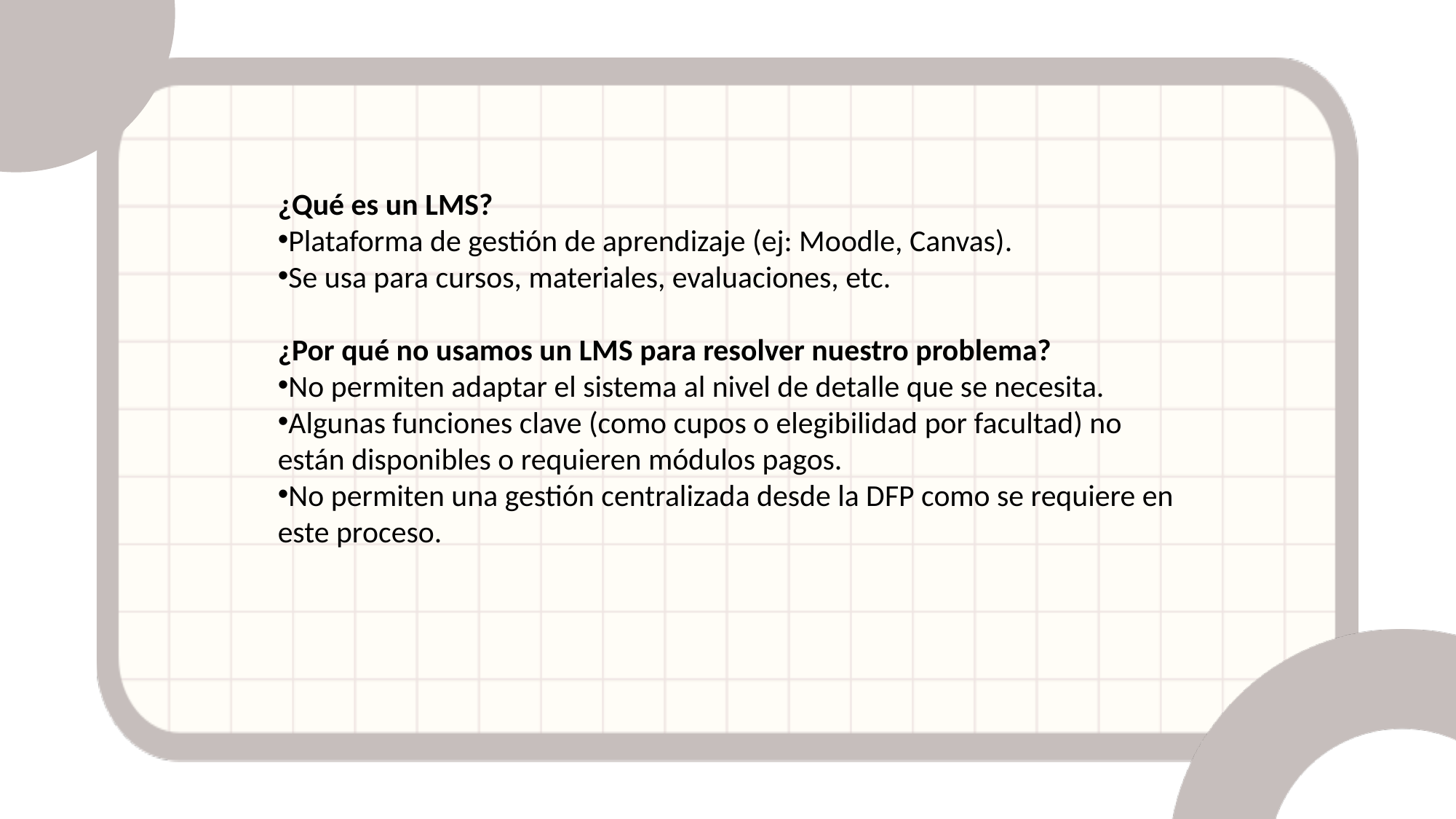

¿Qué es un LMS?
Plataforma de gestión de aprendizaje (ej: Moodle, Canvas).
Se usa para cursos, materiales, evaluaciones, etc.

¿Por qué no usamos un LMS para resolver nuestro problema?
No permiten adaptar el sistema al nivel de detalle que se necesita.
Algunas funciones clave (como cupos o elegibilidad por facultad) no están disponibles o requieren módulos pagos.
No permiten una gestión centralizada desde la DFP como se requiere en este proceso.